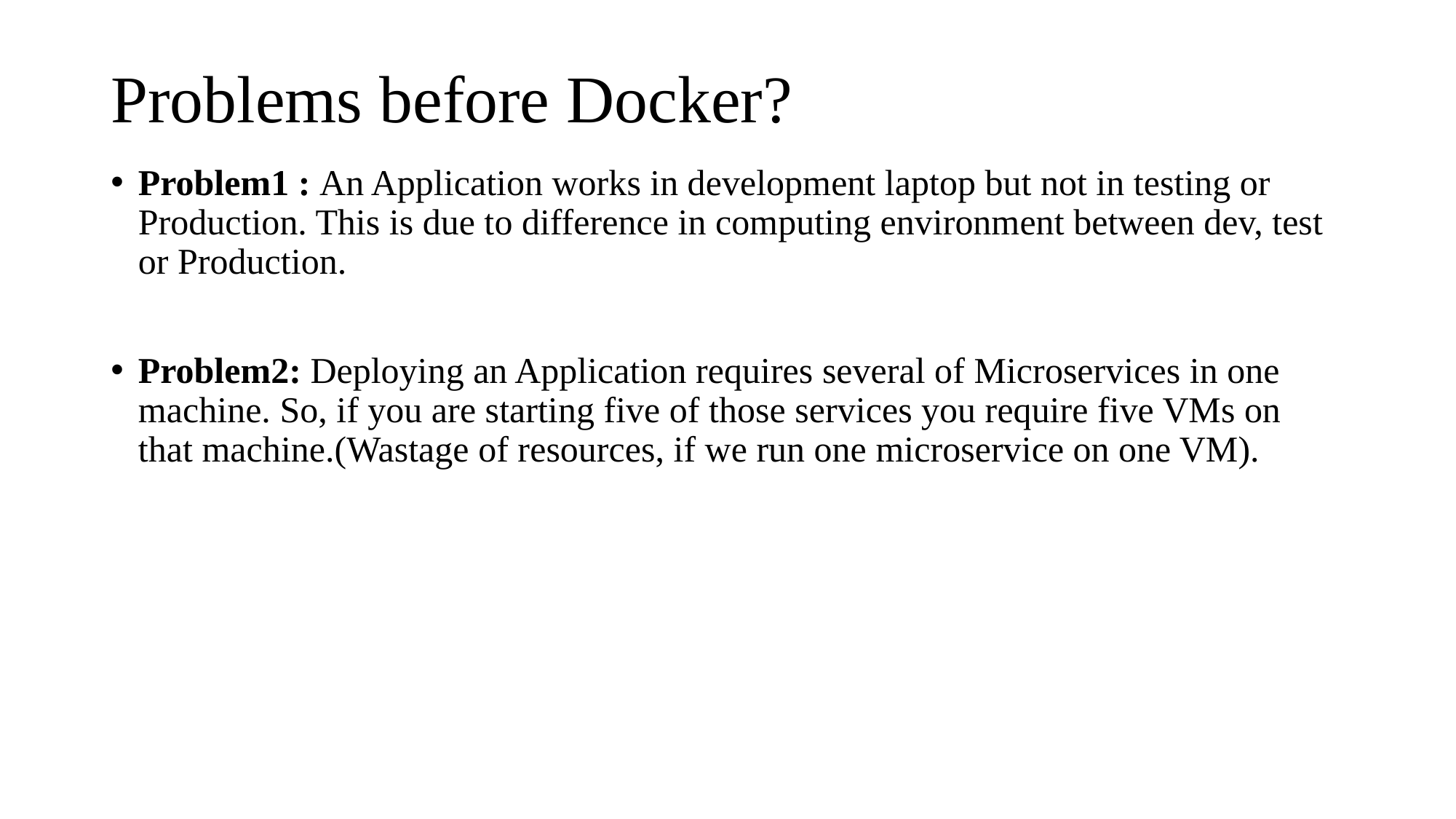

# Problems before Docker?
Problem1 : An Application works in development laptop but not in testing or Production. This is due to difference in computing environment between dev, test or Production.

Problem2: Deploying an Application requires several of Microservices in one machine. So, if you are starting five of those services you require five VMs on that machine.(Wastage of resources, if we run one microservice on one VM).